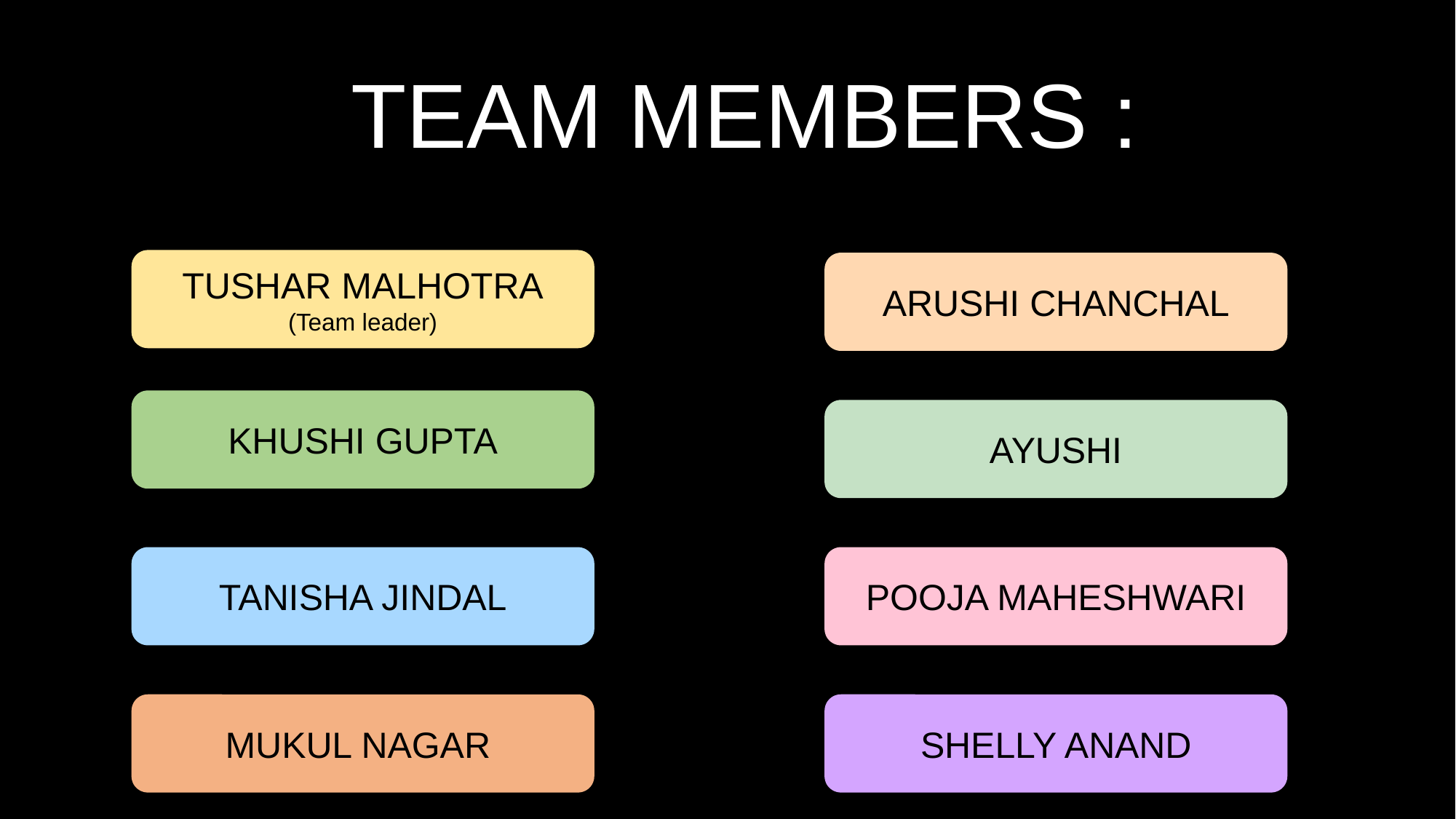

# TEAM MEMBERS :
TUSHAR MALHOTRA
(Team leader)
ARUSHI CHANCHAL
KHUSHI GUPTA
AYUSHI
TANISHA JINDAL
POOJA MAHESHWARI
MUKUL NAGAR
SHELLY ANAND